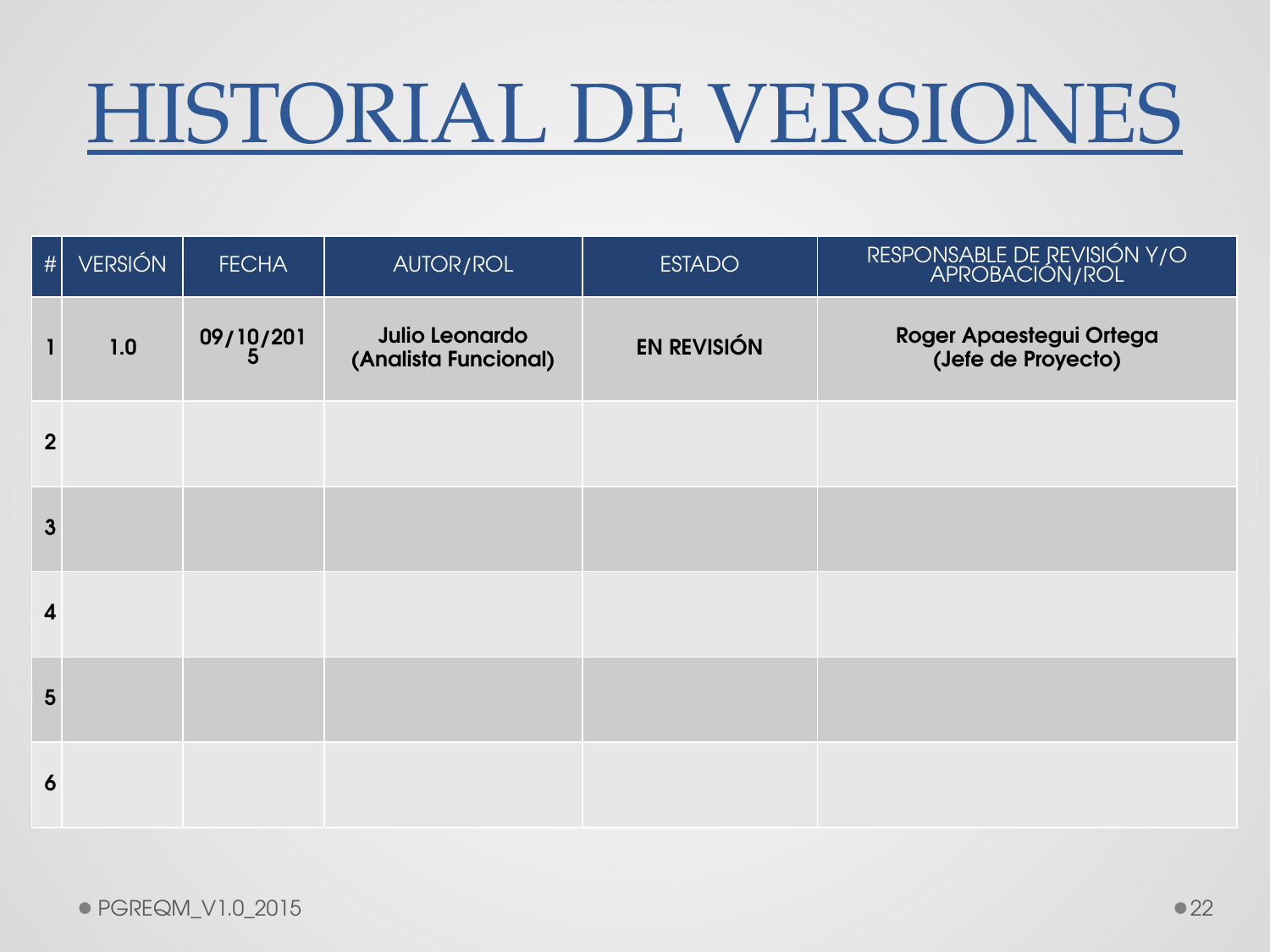

# HISTORIAL DE VERSIONES
| # | VERSIÓN | FECHA | AUTOR/ROL | ESTADO | RESPONSABLE DE REVISIÓN Y/O APROBACIÓN/ROL |
| --- | --- | --- | --- | --- | --- |
| 1 | 1.0 | 09/10/2015 | Julio Leonardo (Analista Funcional) | EN REVISIÓN | Roger Apaestegui Ortega (Jefe de Proyecto) |
| 2 |  |  |  |  |  |
| 3 |  |  |  |  |  |
| 4 |  |  |  |  |  |
| 5 |  |  |  |  |  |
| 6 |  |  |  |  |  |
PGREQM_V1.0_2015
22